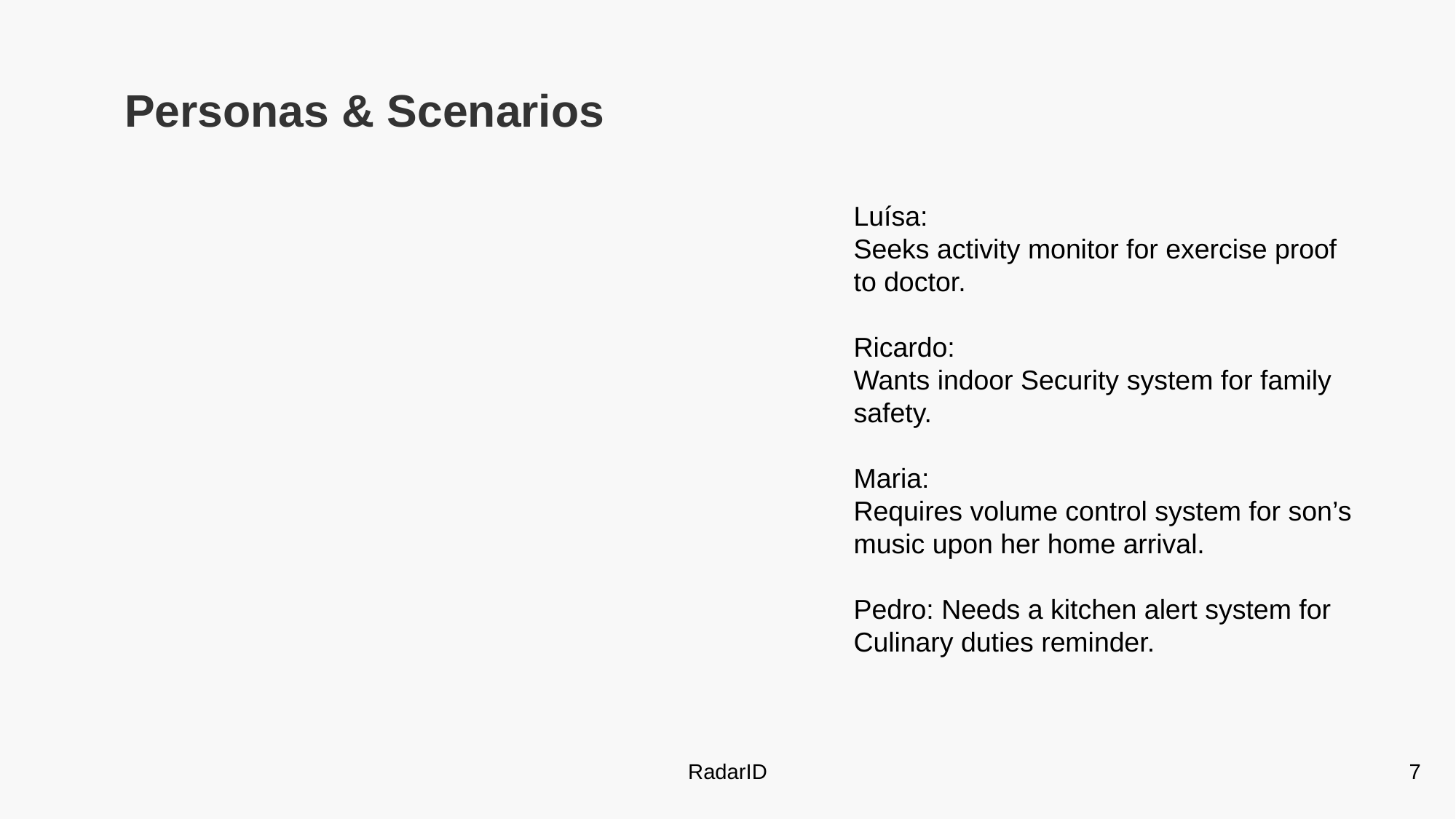

# Personas & Scenarios
Luísa:
Seeks activity monitor for exercise proof to doctor.

Ricardo:
Wants indoor Security system for family safety.

Maria:
Requires volume control system for son’s music upon her home arrival.

Pedro: Needs a kitchen alert system for Culinary duties reminder.
RadarID
7